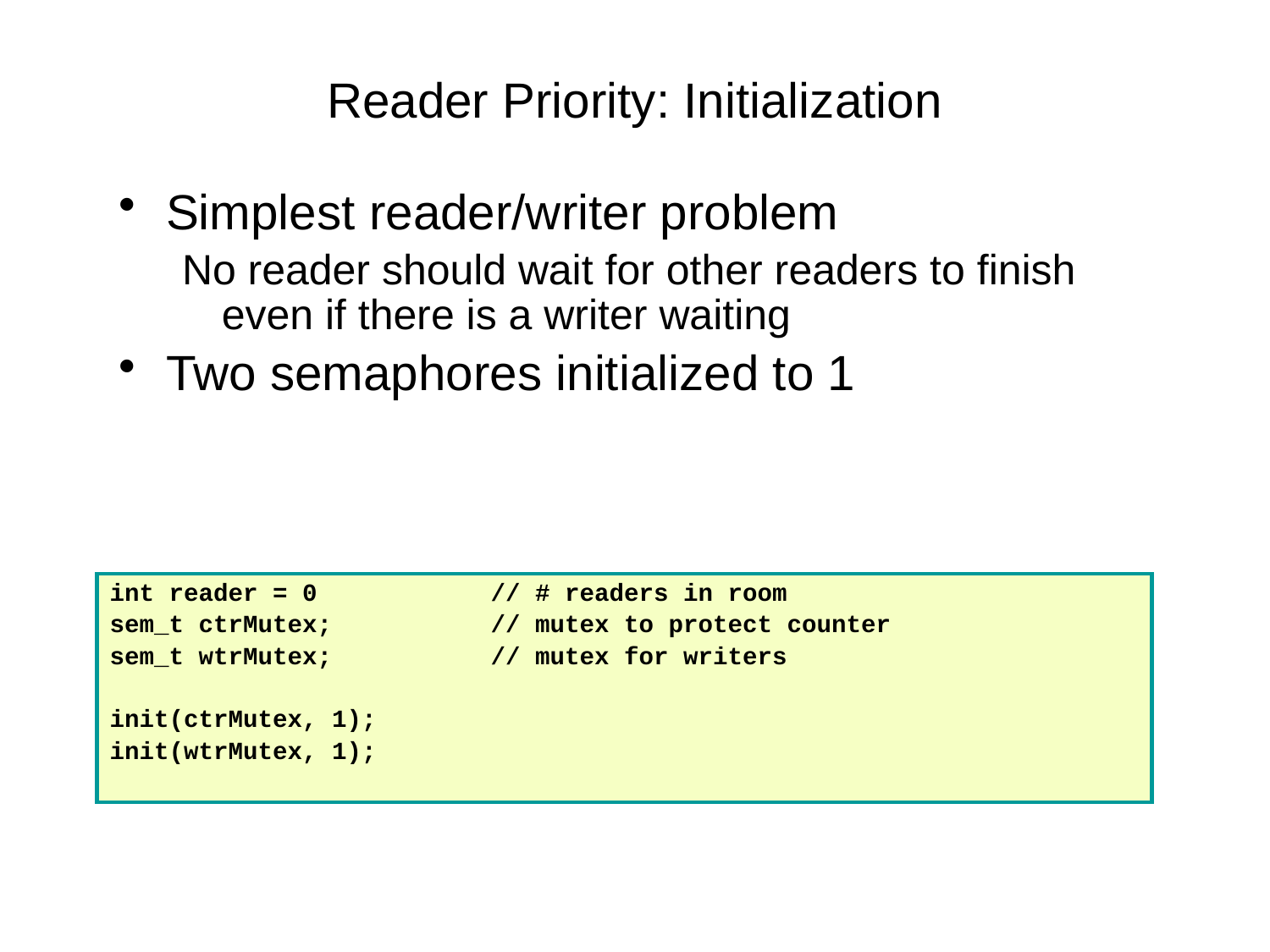

# Reader Priority: Initialization
Simplest reader/writer problem
No reader should wait for other readers to finish even if there is a writer waiting
Two semaphores initialized to 1
int reader = 0		// # readers in room
sem_t ctrMutex;		// mutex to protect counter
sem_t wtrMutex;		// mutex for writers

init(ctrMutex, 1);
init(wtrMutex, 1);